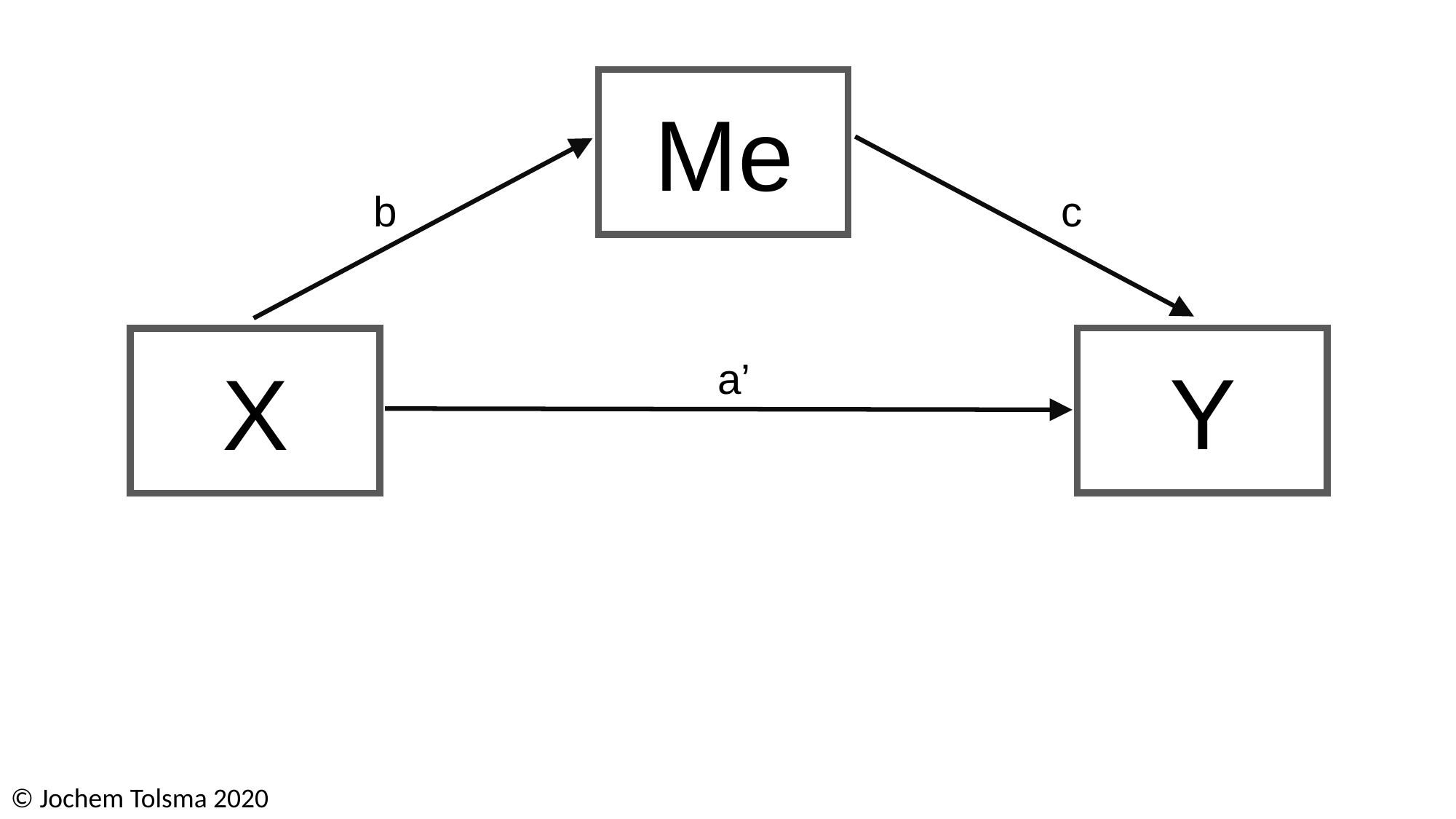

Me
b
c

Y

X
a’
© Jochem Tolsma 2020